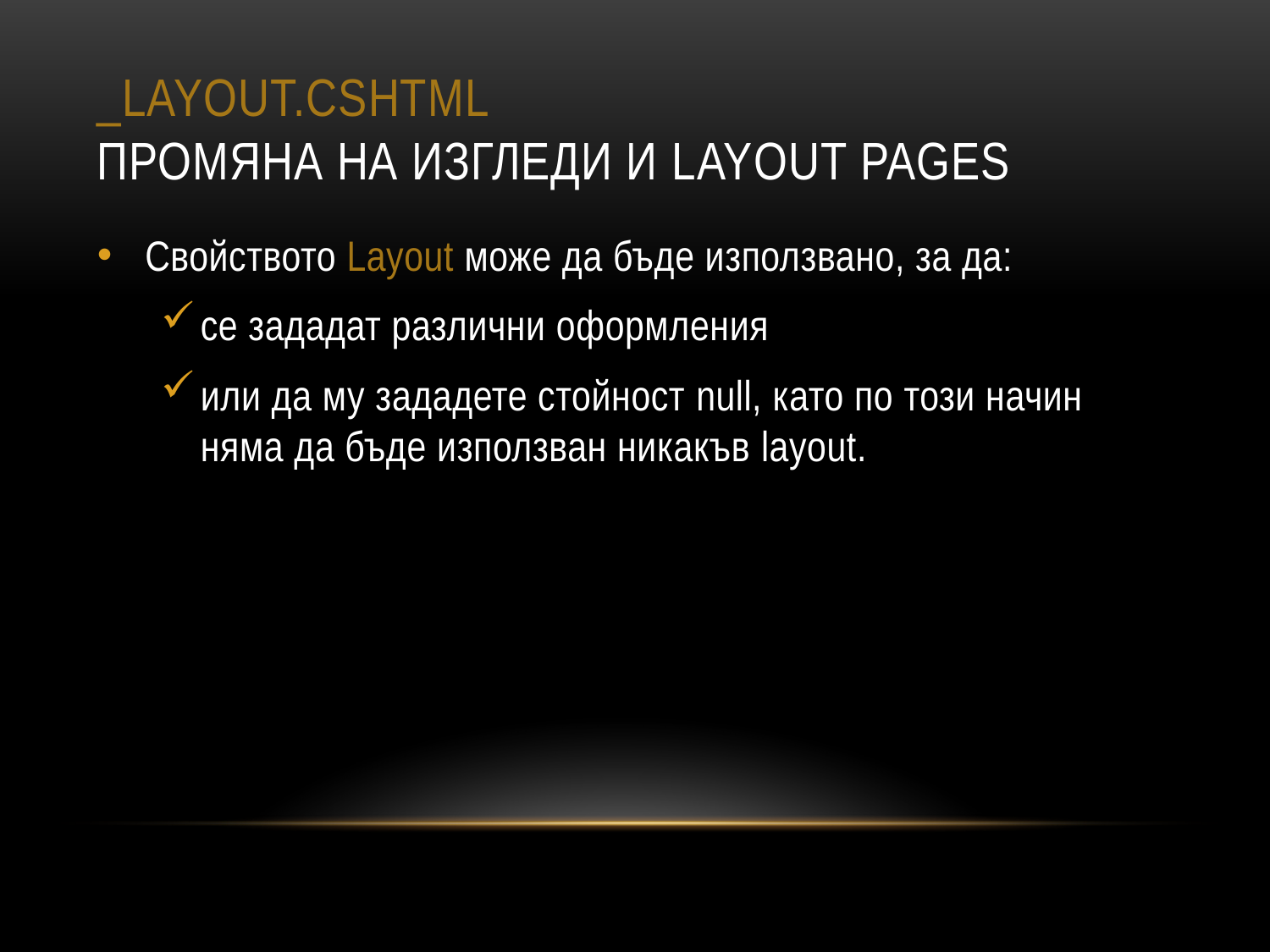

# _layout.cshtml Промяна на изгледи и layout pages
Свойството Layout може да бъде използвано, за да:
се зададат различни оформления
или да му зададете стойност null, като по този начин няма да бъде използван никакъв layout.